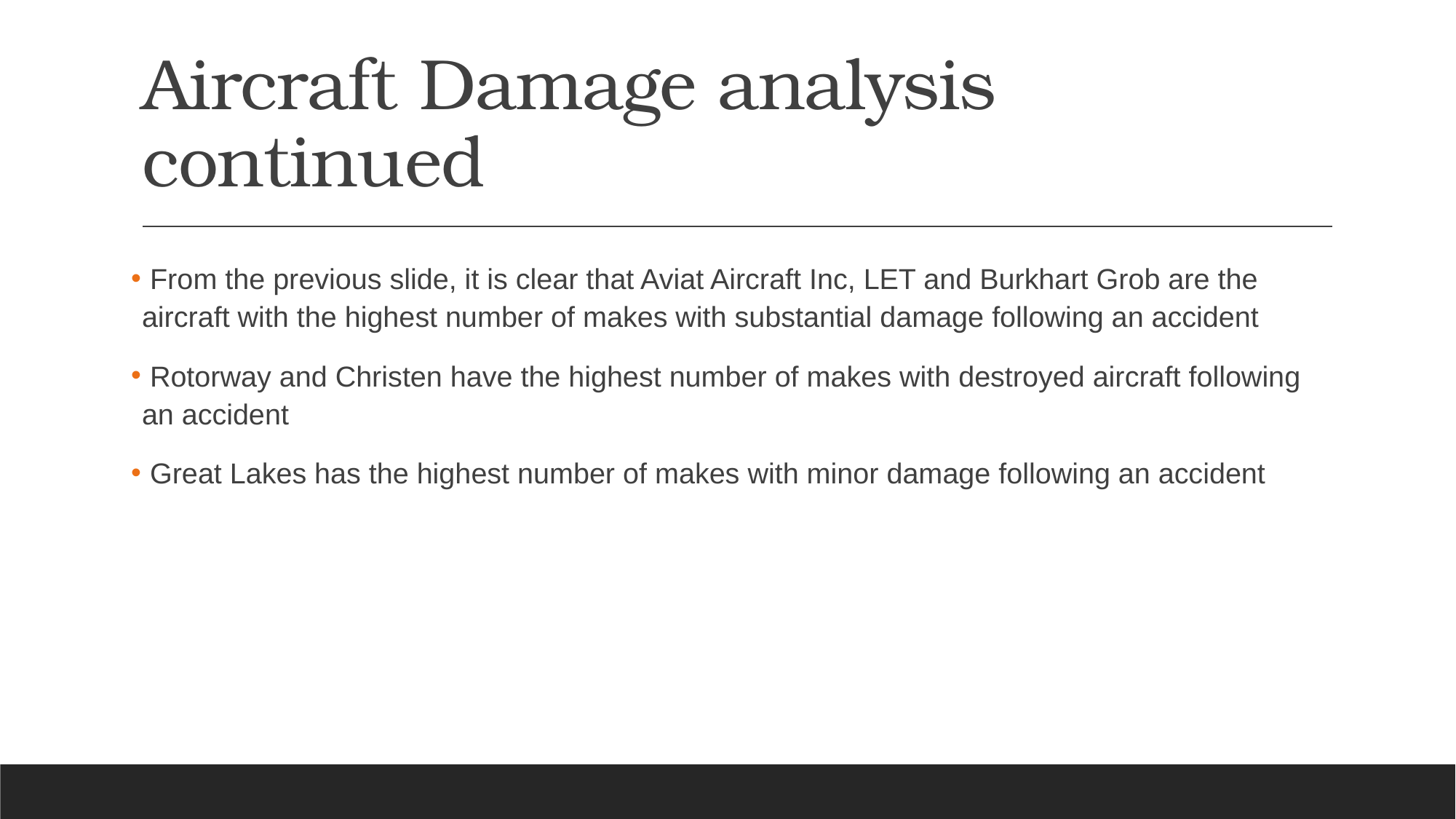

# Aircraft Damage analysis continued
 From the previous slide, it is clear that Aviat Aircraft Inc, LET and Burkhart Grob are the aircraft with the highest number of makes with substantial damage following an accident
 Rotorway and Christen have the highest number of makes with destroyed aircraft following an accident
 Great Lakes has the highest number of makes with minor damage following an accident